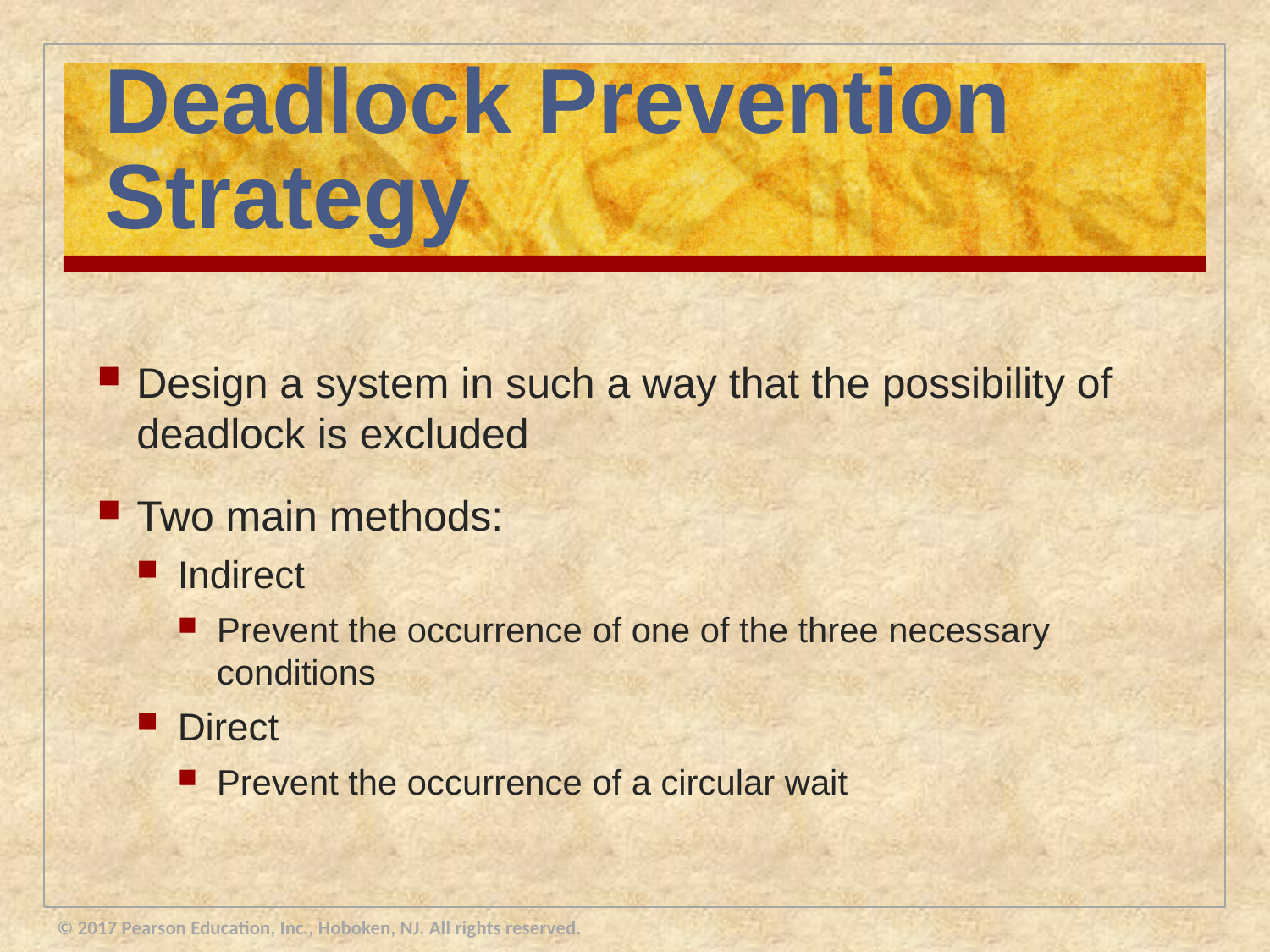

# Deadlock Prevention Strategy
Design a system in such a way that the possibility of deadlock is excluded
Two main methods:
Indirect
Prevent the occurrence of one of the three necessary conditions
Direct
Prevent the occurrence of a circular wait
© 2017 Pearson Education, Inc., Hoboken, NJ. All rights reserved.